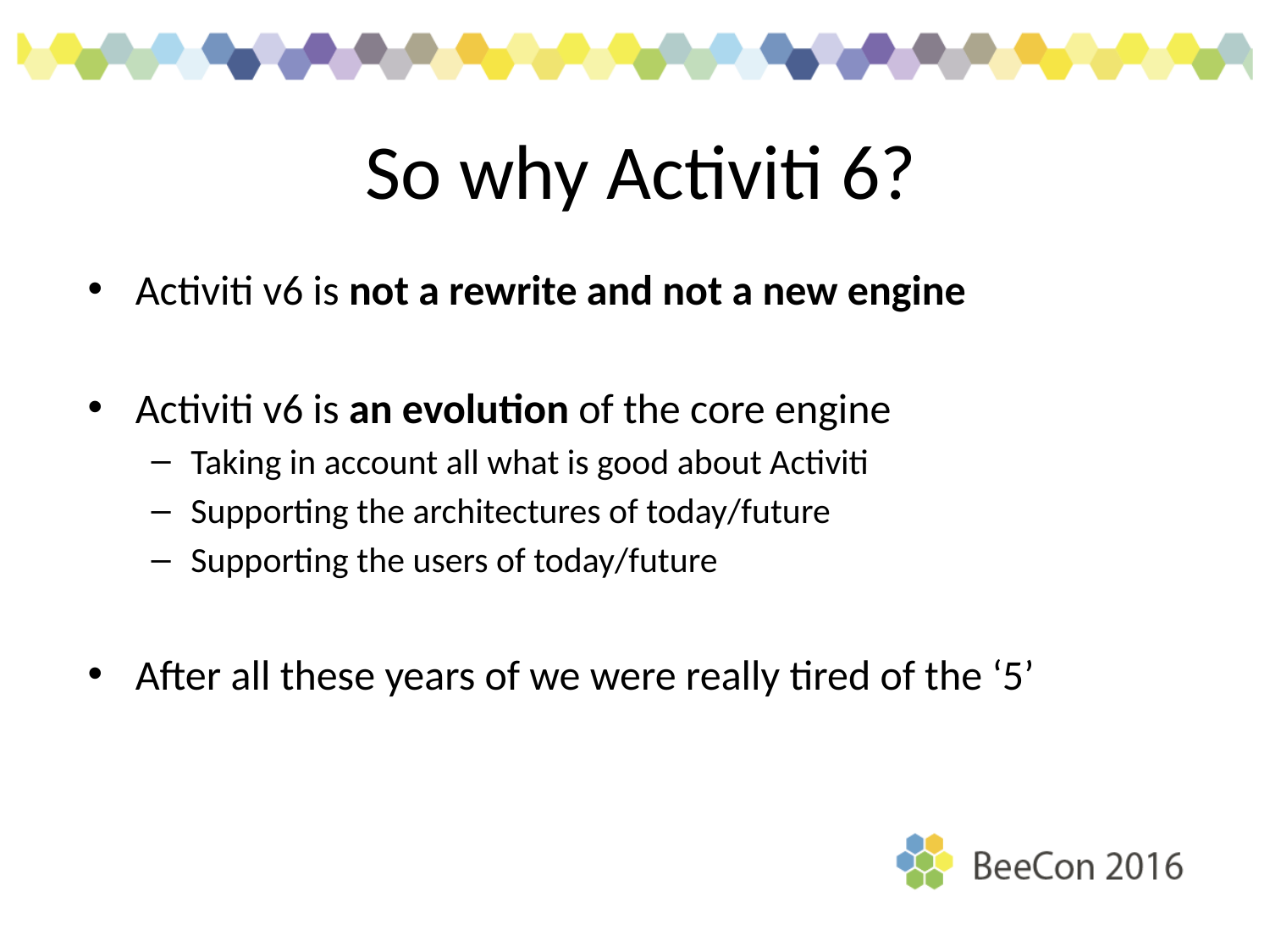

# So why Activiti 6?
Activiti v6 is not a rewrite and not a new engine

Activiti v6 is an evolution of the core engine
Taking in account all what is good about Activiti
Supporting the architectures of today/future
Supporting the users of today/future

After all these years of we were really tired of the ‘5’